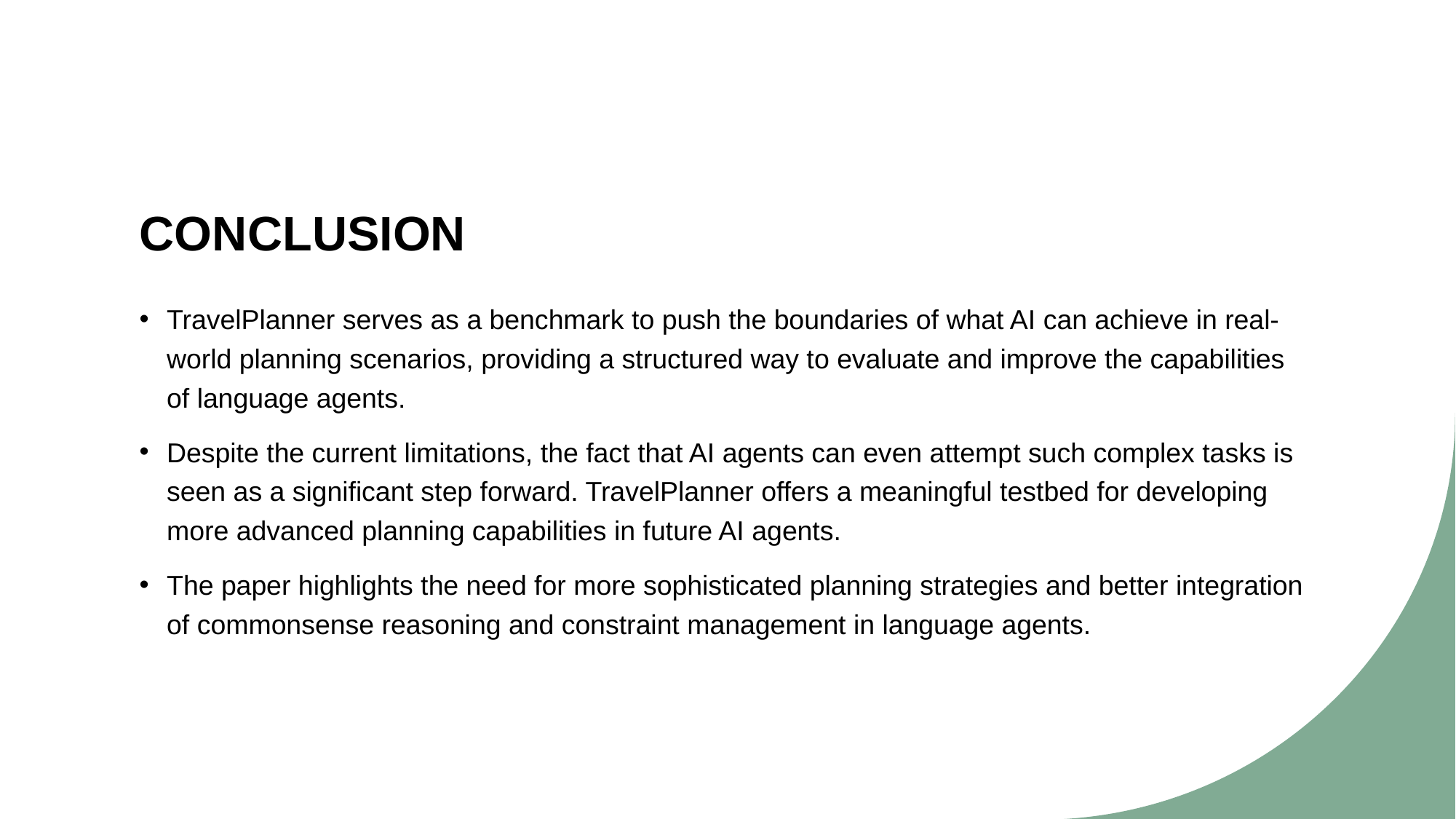

# CONCLUSION
TravelPlanner serves as a benchmark to push the boundaries of what AI can achieve in real-world planning scenarios, providing a structured way to evaluate and improve the capabilities of language agents.
Despite the current limitations, the fact that AI agents can even attempt such complex tasks is seen as a significant step forward. TravelPlanner offers a meaningful testbed for developing more advanced planning capabilities in future AI agents.
The paper highlights the need for more sophisticated planning strategies and better integration of commonsense reasoning and constraint management in language agents.